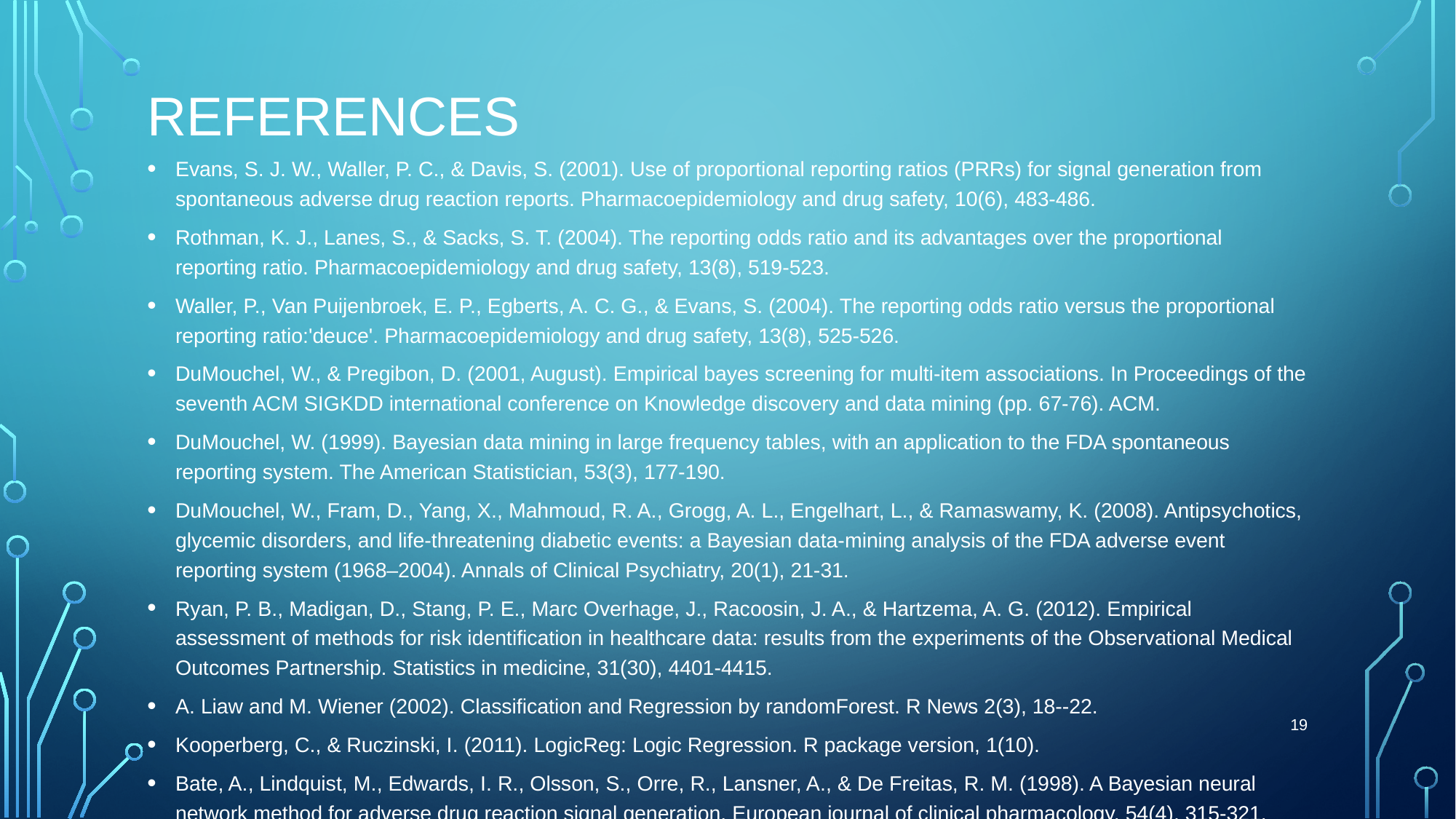

# References
Evans, S. J. W., Waller, P. C., & Davis, S. (2001). Use of proportional reporting ratios (PRRs) for signal generation from spontaneous adverse drug reaction reports. Pharmacoepidemiology and drug safety, 10(6), 483-486.
Rothman, K. J., Lanes, S., & Sacks, S. T. (2004). The reporting odds ratio and its advantages over the proportional reporting ratio. Pharmacoepidemiology and drug safety, 13(8), 519-523.
Waller, P., Van Puijenbroek, E. P., Egberts, A. C. G., & Evans, S. (2004). The reporting odds ratio versus the proportional reporting ratio:'deuce'. Pharmacoepidemiology and drug safety, 13(8), 525-526.
DuMouchel, W., & Pregibon, D. (2001, August). Empirical bayes screening for multi-item associations. In Proceedings of the seventh ACM SIGKDD international conference on Knowledge discovery and data mining (pp. 67-76). ACM.
DuMouchel, W. (1999). Bayesian data mining in large frequency tables, with an application to the FDA spontaneous reporting system. The American Statistician, 53(3), 177-190.
DuMouchel, W., Fram, D., Yang, X., Mahmoud, R. A., Grogg, A. L., Engelhart, L., & Ramaswamy, K. (2008). Antipsychotics, glycemic disorders, and life-threatening diabetic events: a Bayesian data-mining analysis of the FDA adverse event reporting system (1968–2004). Annals of Clinical Psychiatry, 20(1), 21-31.
Ryan, P. B., Madigan, D., Stang, P. E., Marc Overhage, J., Racoosin, J. A., & Hartzema, A. G. (2012). Empirical assessment of methods for risk identification in healthcare data: results from the experiments of the Observational Medical Outcomes Partnership. Statistics in medicine, 31(30), 4401-4415.
A. Liaw and M. Wiener (2002). Classification and Regression by randomForest. R News 2(3), 18--22.
Kooperberg, C., & Ruczinski, I. (2011). LogicReg: Logic Regression. R package version, 1(10).
Bate, A., Lindquist, M., Edwards, I. R., Olsson, S., Orre, R., Lansner, A., & De Freitas, R. M. (1998). A Bayesian neural network method for adverse drug reaction signal generation. European journal of clinical pharmacology, 54(4), 315-321.

19